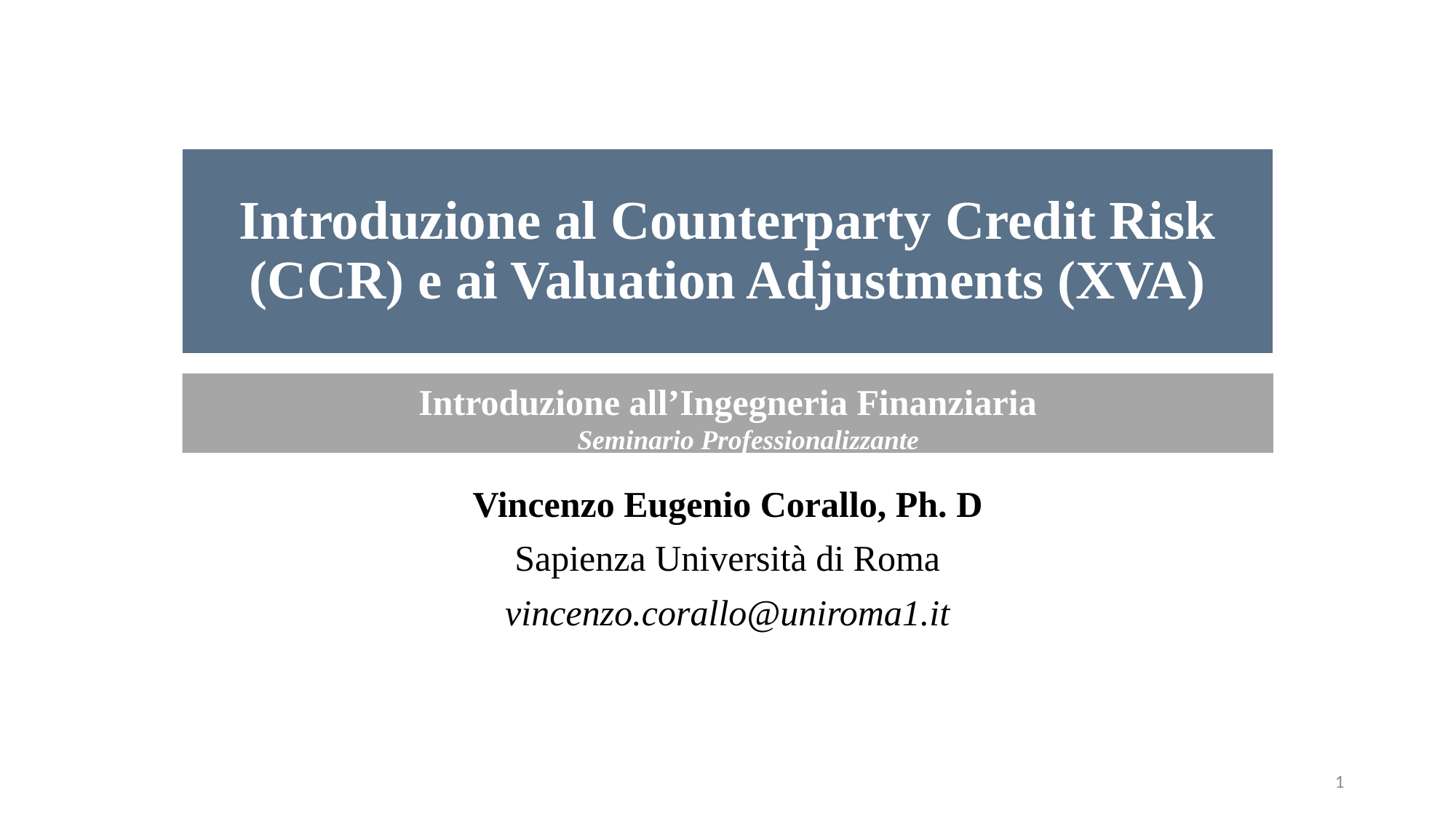

# Introduzione al Counterparty Credit Risk (CCR) e ai Valuation Adjustments (XVA)
Introduzione all’Ingegneria Finanziaria
Seminario Professionalizzante
Vincenzo Eugenio Corallo, Ph. D
Sapienza Università di Roma
vincenzo.corallo@uniroma1.it

1